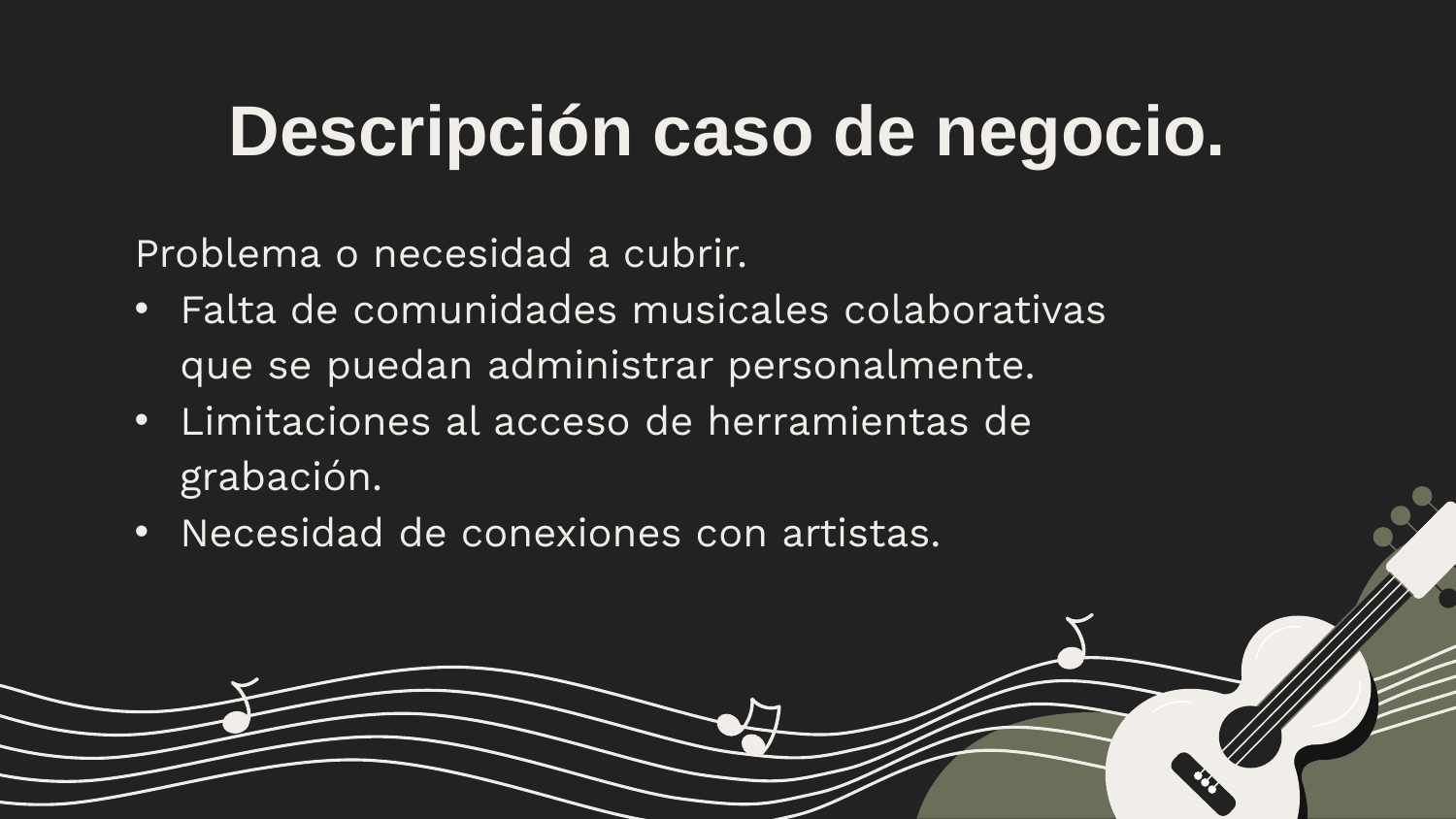

# Descripción caso de negocio.
Problema o necesidad a cubrir.
Falta de comunidades musicales colaborativas que se puedan administrar personalmente.
Limitaciones al acceso de herramientas de grabación.
Necesidad de conexiones con artistas.